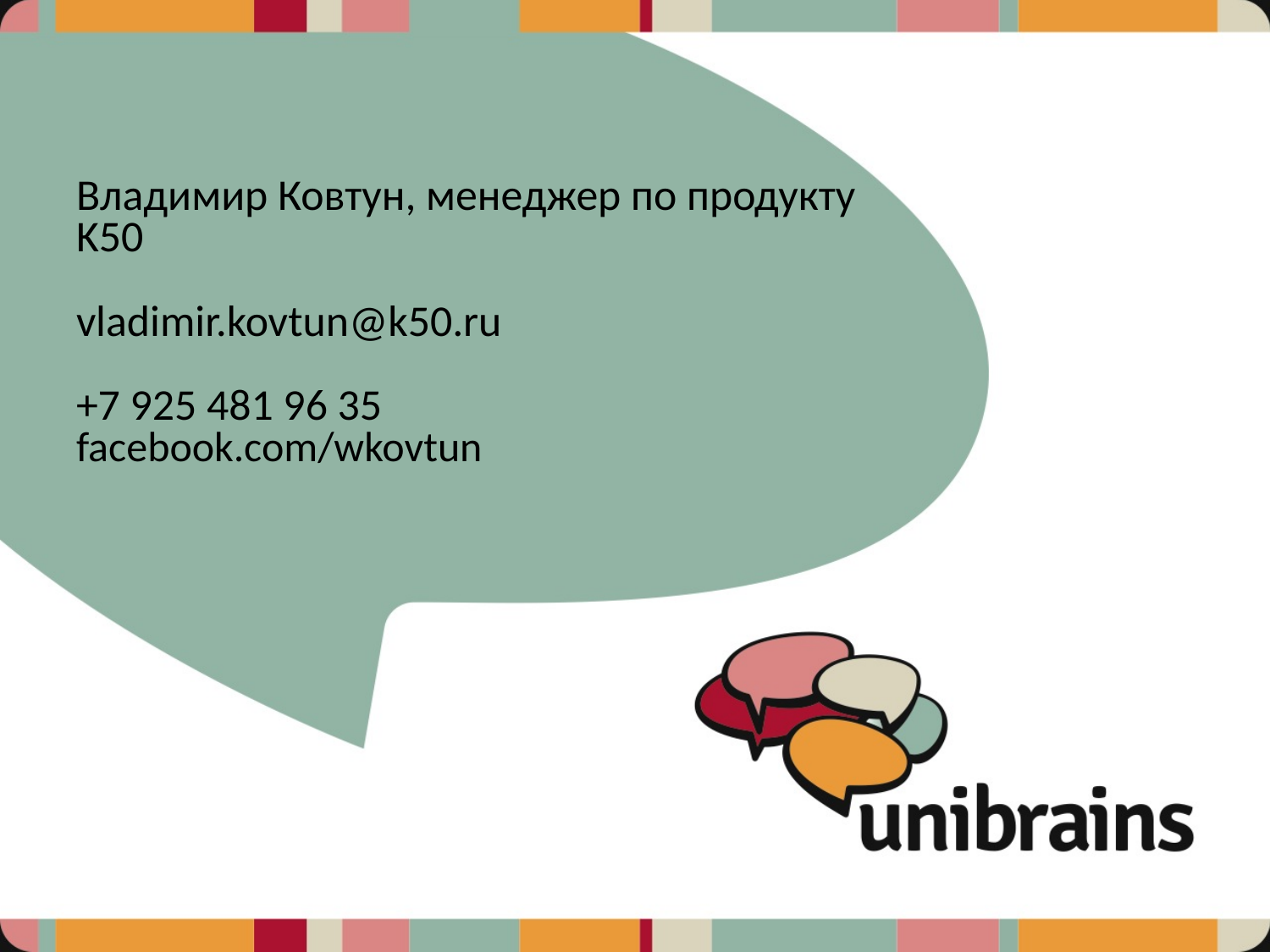

# Владимир Ковтун, менеджер по продукту K50 vladimir.kovtun@k50.ru +7 925 481 96 35 facebook.com/wkovtun